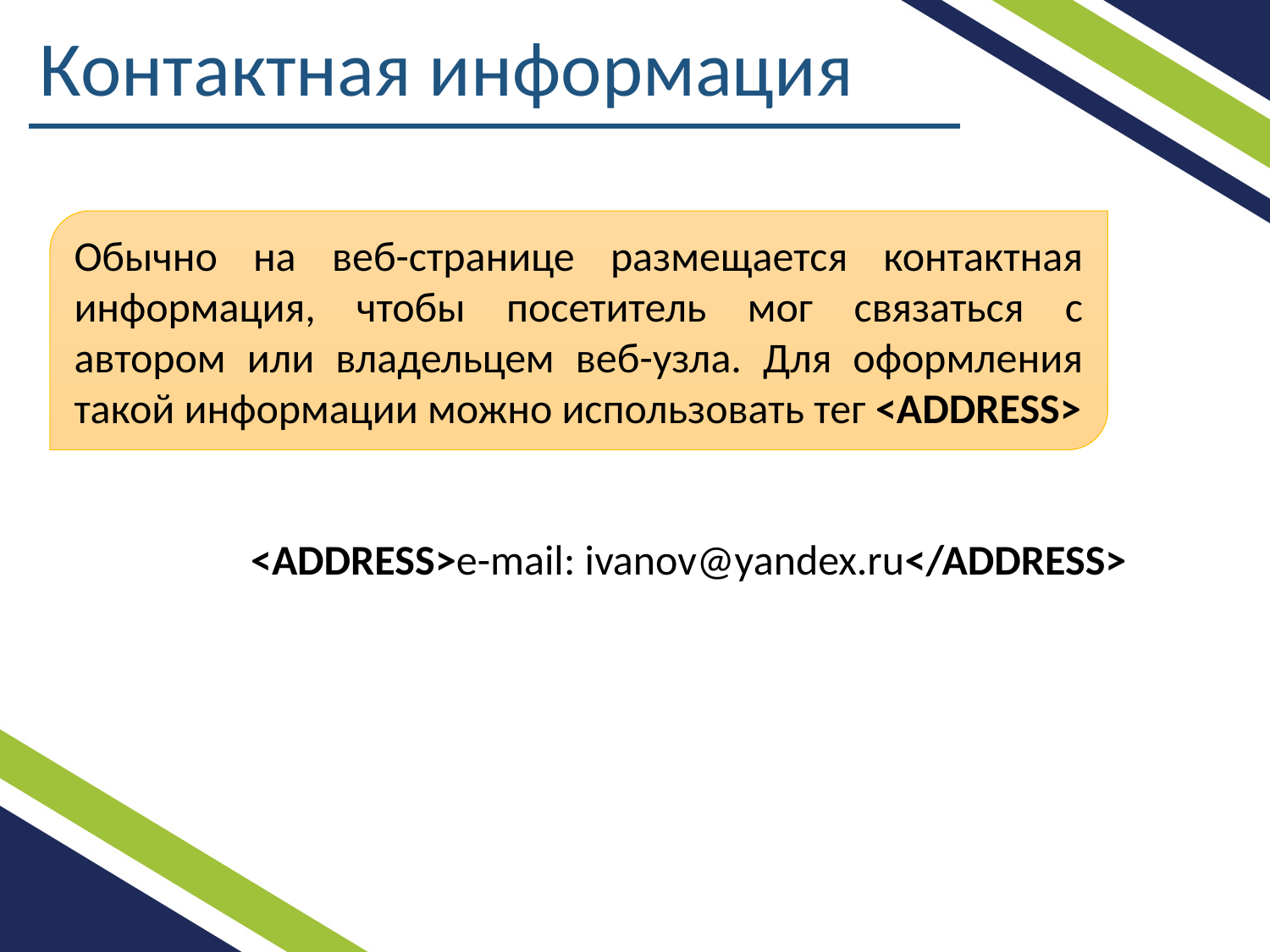

# Контактная информация
Обычно на веб-странице размещается контактная информация, чтобы посетитель мог связаться с автором или владельцем веб-узла. Для оформления такой информации можно использовать тег <ADDRESS>
<ADDRESS>e-mail: ivanov@yandex.ru</ADDRESS>